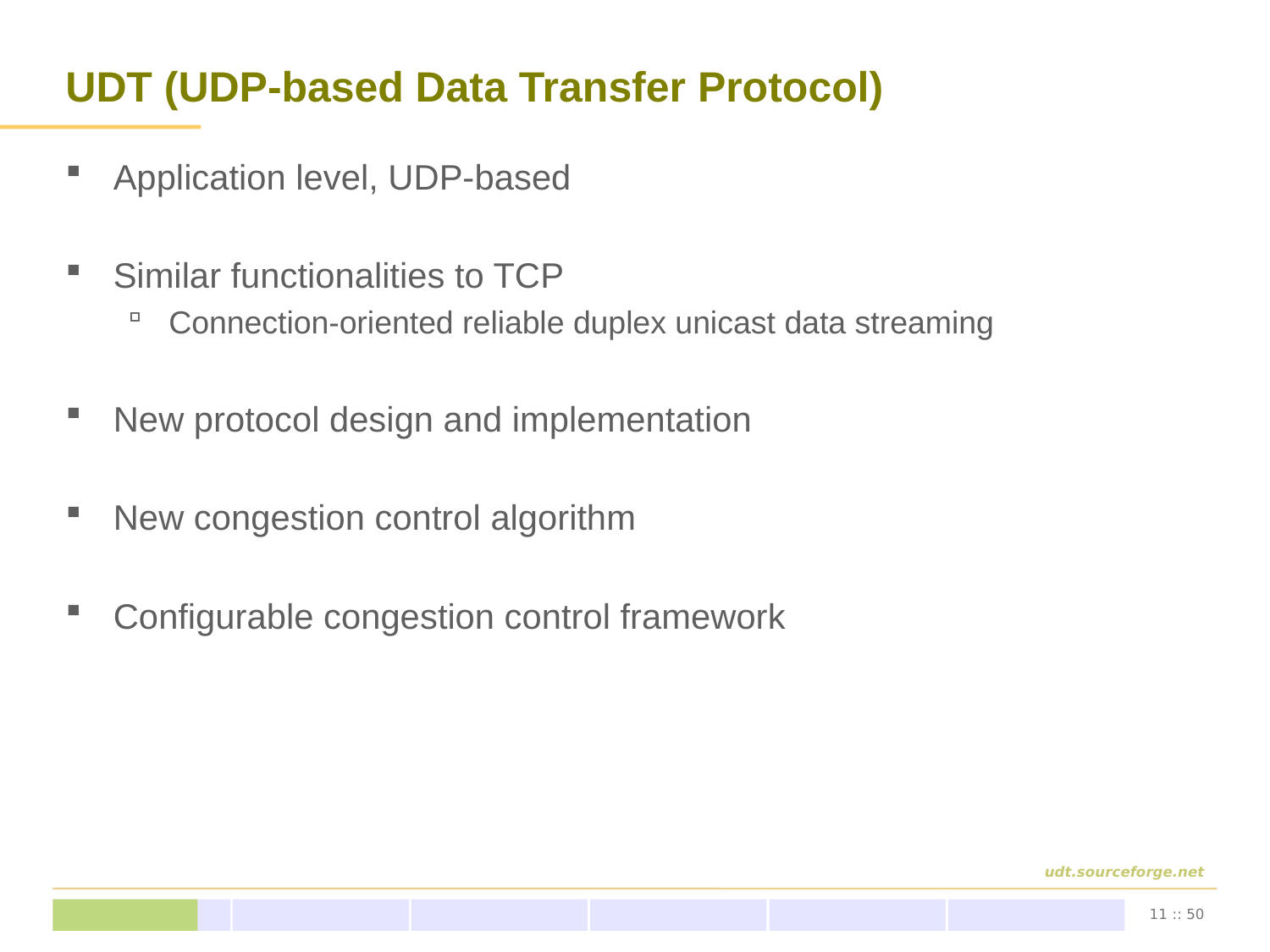

# UDT (UDP-based Data Transfer Protocol)
Application level, UDP-based

Similar functionalities to TCP
Connection-oriented reliable duplex unicast data streaming

New protocol design and implementation

New congestion control algorithm

Configurable congestion control framework

11 :: 50